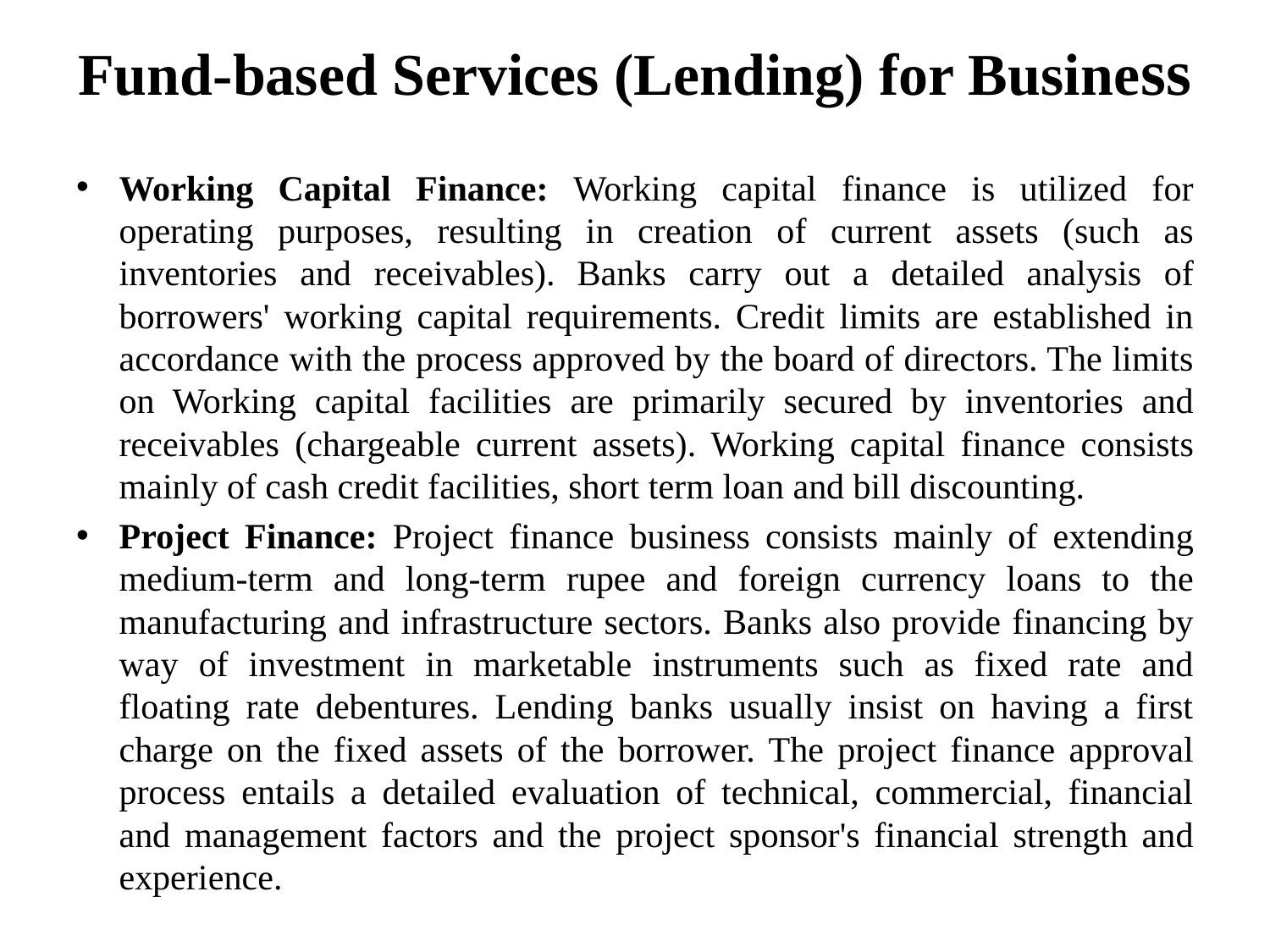

# Fund-based Services (Lending) for Business
Working Capital Finance: Working capital finance is utilized for operating purposes, resulting in creation of current assets (such as inventories and receivables). Banks carry out a detailed analysis of borrowers' working capital requirements. Credit limits are established in accordance with the process approved by the board of directors. The limits on Working capital facilities are primarily secured by inventories and receivables (chargeable current assets). Working capital finance consists mainly of cash credit facilities, short term loan and bill discounting.
Project Finance: Project finance business consists mainly of extending medium-term and long-term rupee and foreign currency loans to the manufacturing and infrastructure sectors. Banks also provide financing by way of investment in marketable instruments such as fixed rate and floating rate debentures. Lending banks usually insist on having a first charge on the fixed assets of the borrower. The project finance approval process entails a detailed evaluation of technical, commercial, financial and management factors and the project sponsor's financial strength and experience.